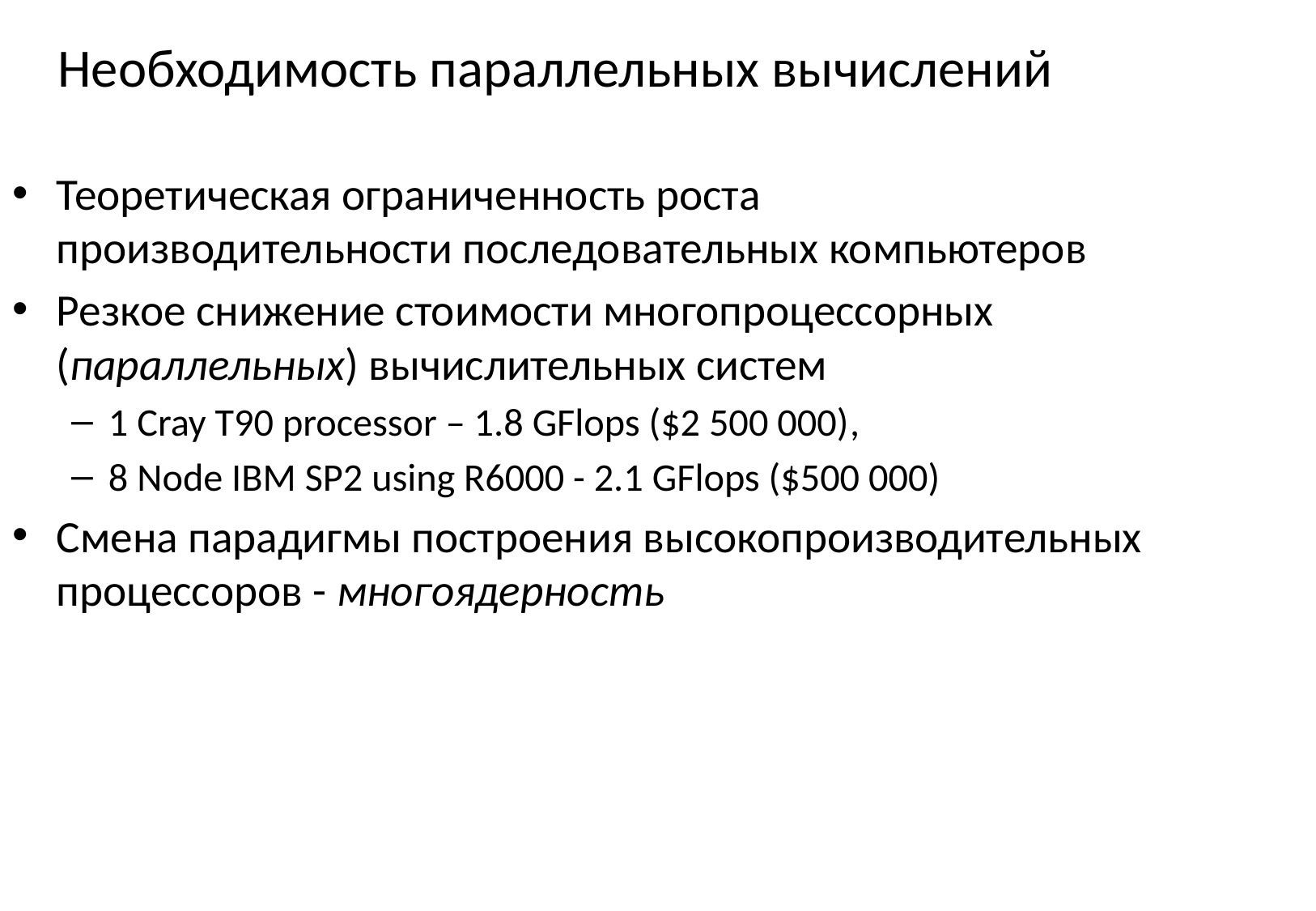

# Необходимость параллельных вычислений
Теоретическая ограниченность роста производительности последовательных компьютеров
Резкое снижение стоимости многопроцессорных (параллельных) вычислительных систем
1 Cray T90 processor – 1.8 GFlops ($2 500 000),
8 Node IBM SP2 using R6000 - 2.1 GFlops ($500 000)
Смена парадигмы построения высокопроизводительных процессоров - многоядерность